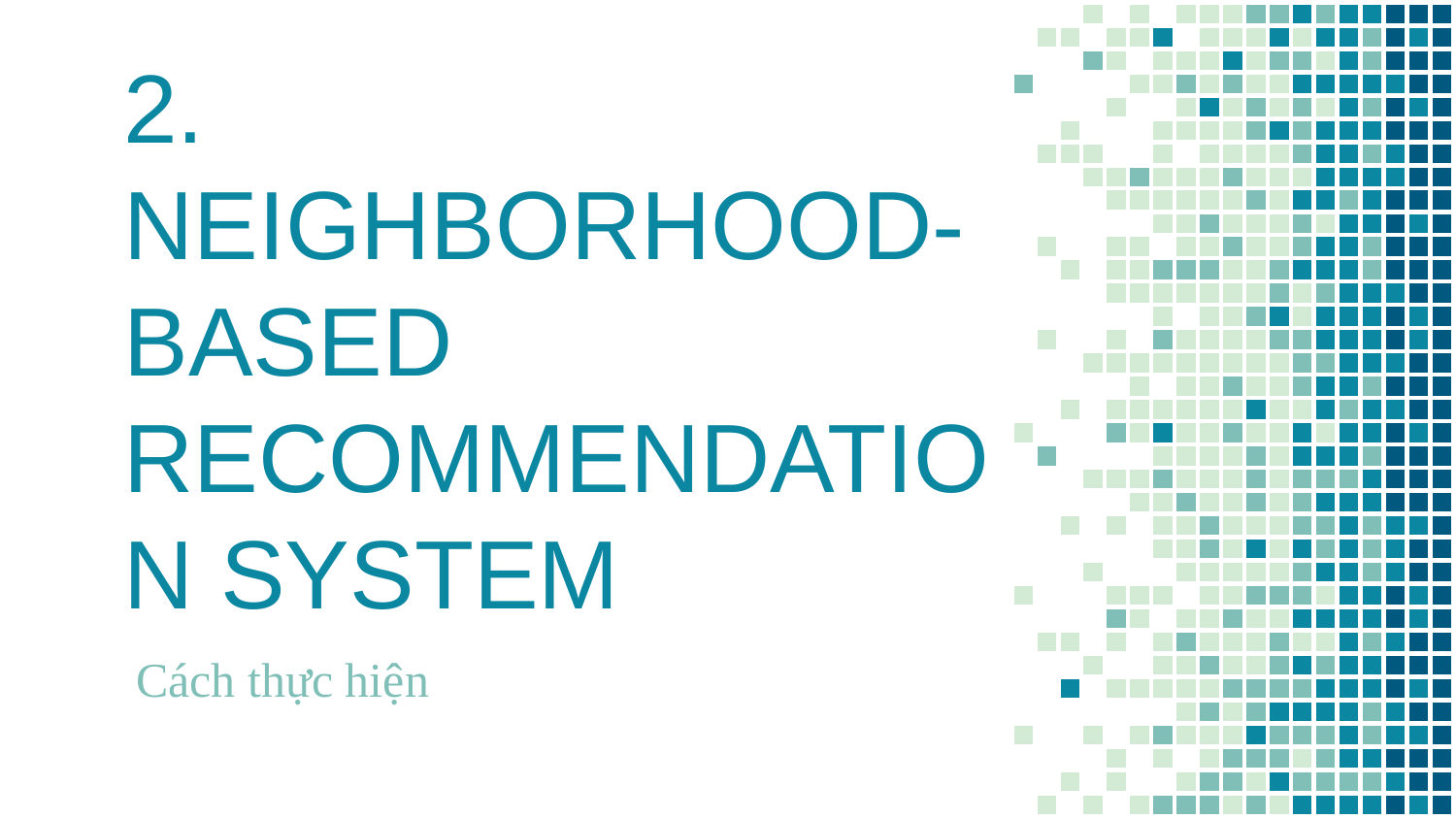

# 2.
NEIGHBORHOOD-BASED RECOMMENDATION SYSTEM
Cách thực hiện